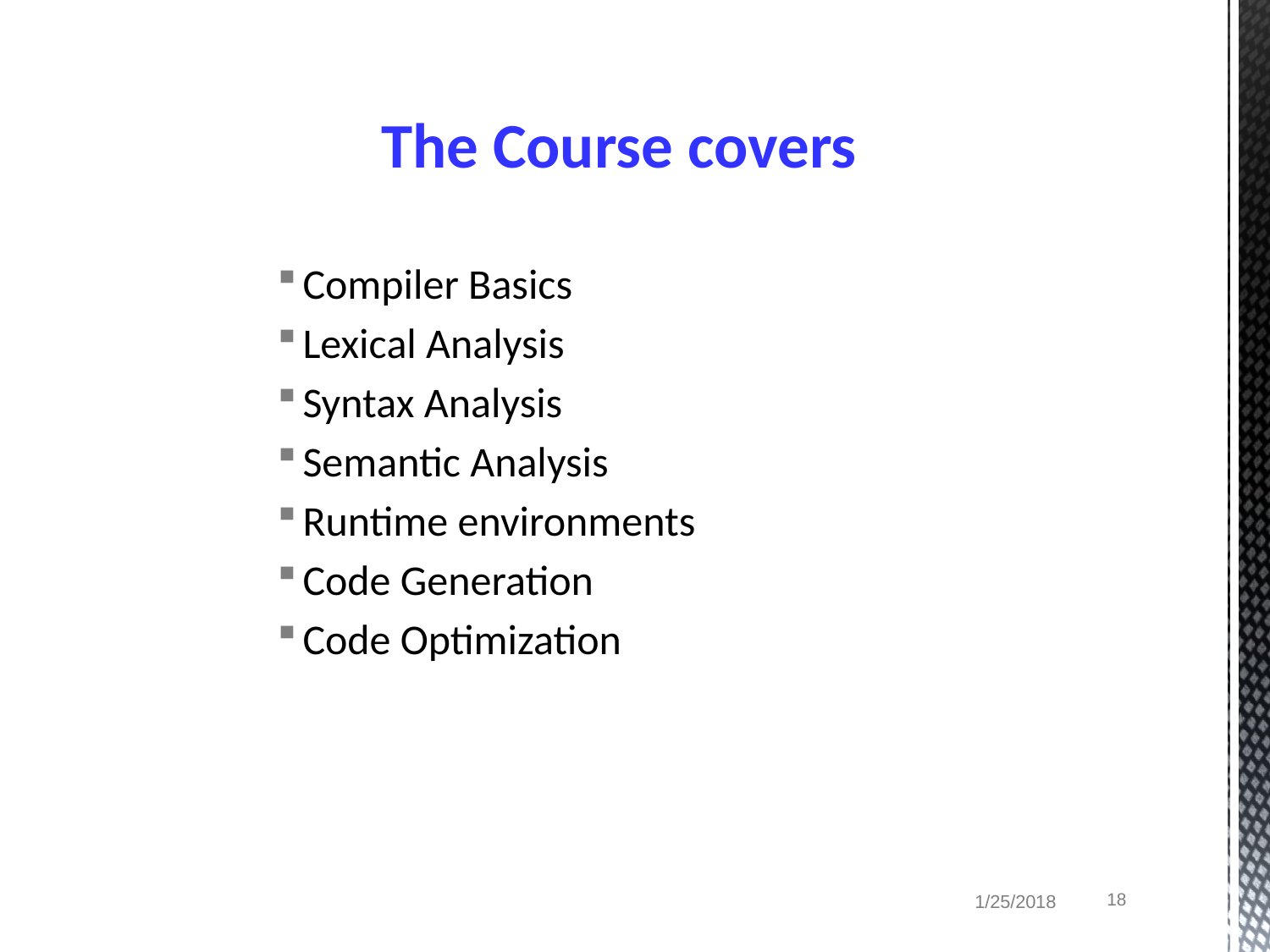

# The Course covers
Compiler Basics
Lexical Analysis
Syntax Analysis
Semantic Analysis
Runtime environments
Code Generation
Code Optimization
18
1/25/2018